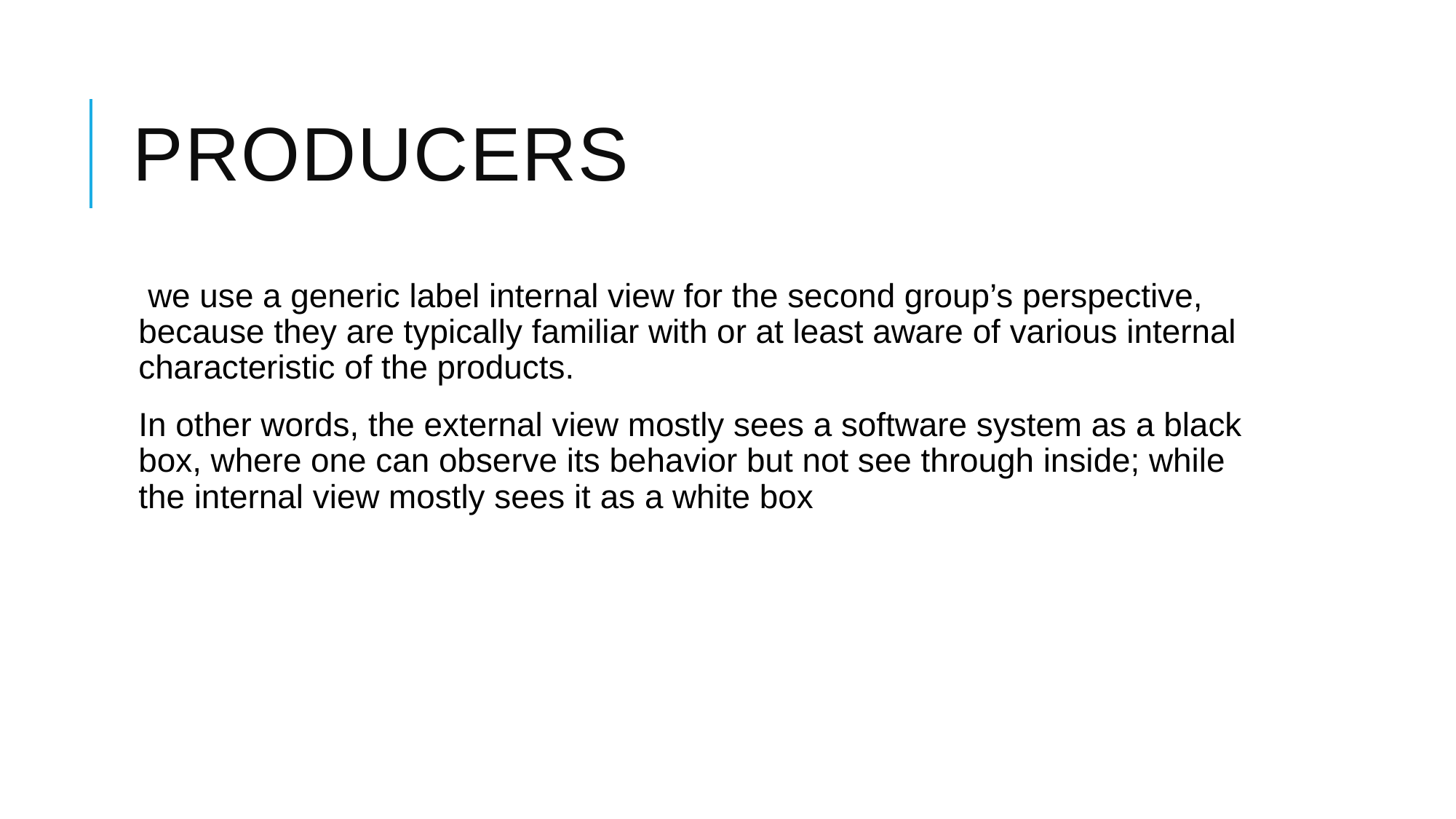

# Producers
 we use a generic label internal view for the second group’s perspective, because they are typically familiar with or at least aware of various internal characteristic of the products.
In other words, the external view mostly sees a software system as a black box, where one can observe its behavior but not see through inside; while the internal view mostly sees it as a white box